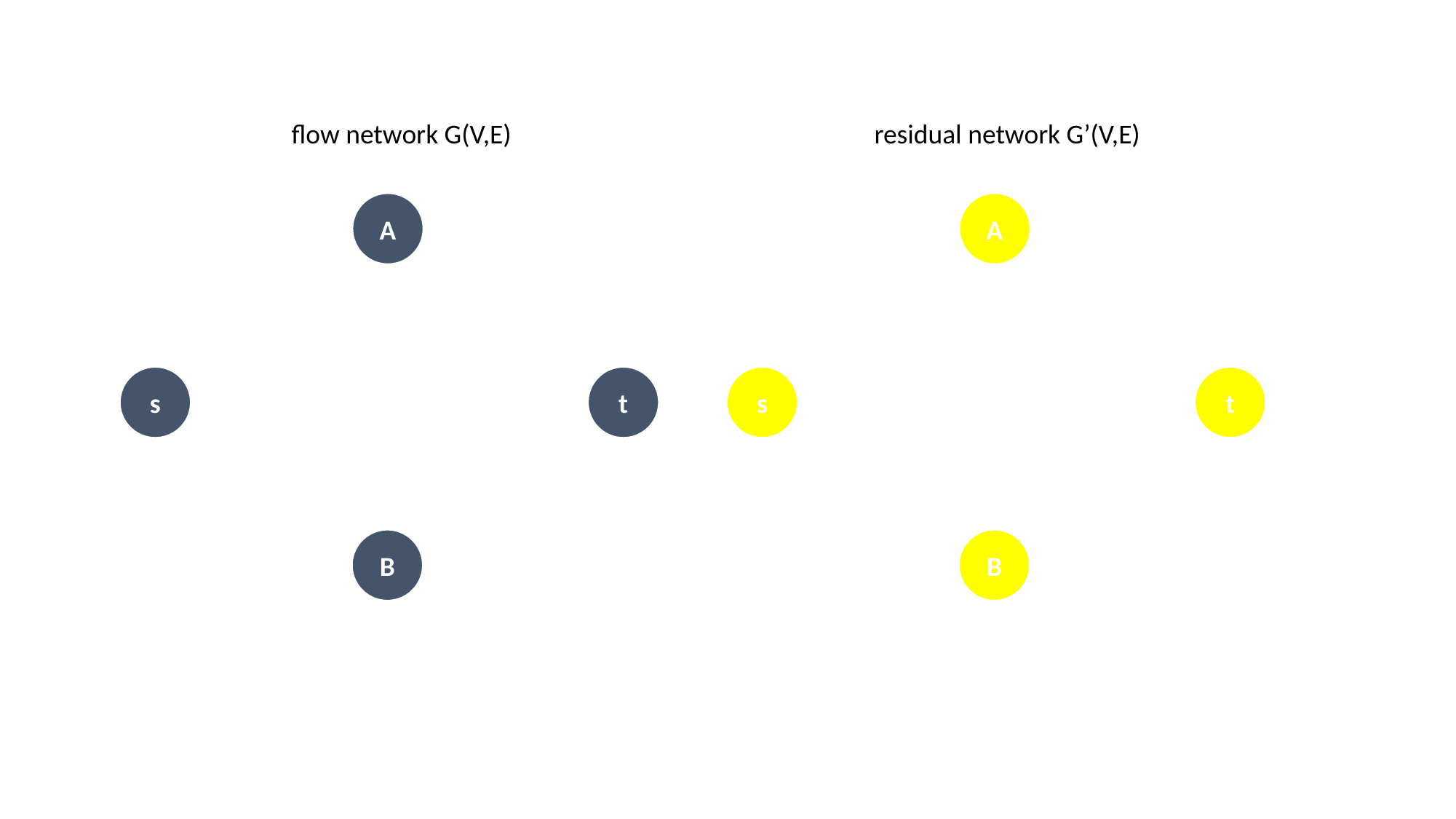

flow network G(V,E)			      residual network G’(V,E)
A
A
5/7
3
1/4
1
s
t
s
t
4/4
4
3
1/2
3/5
2
B
B